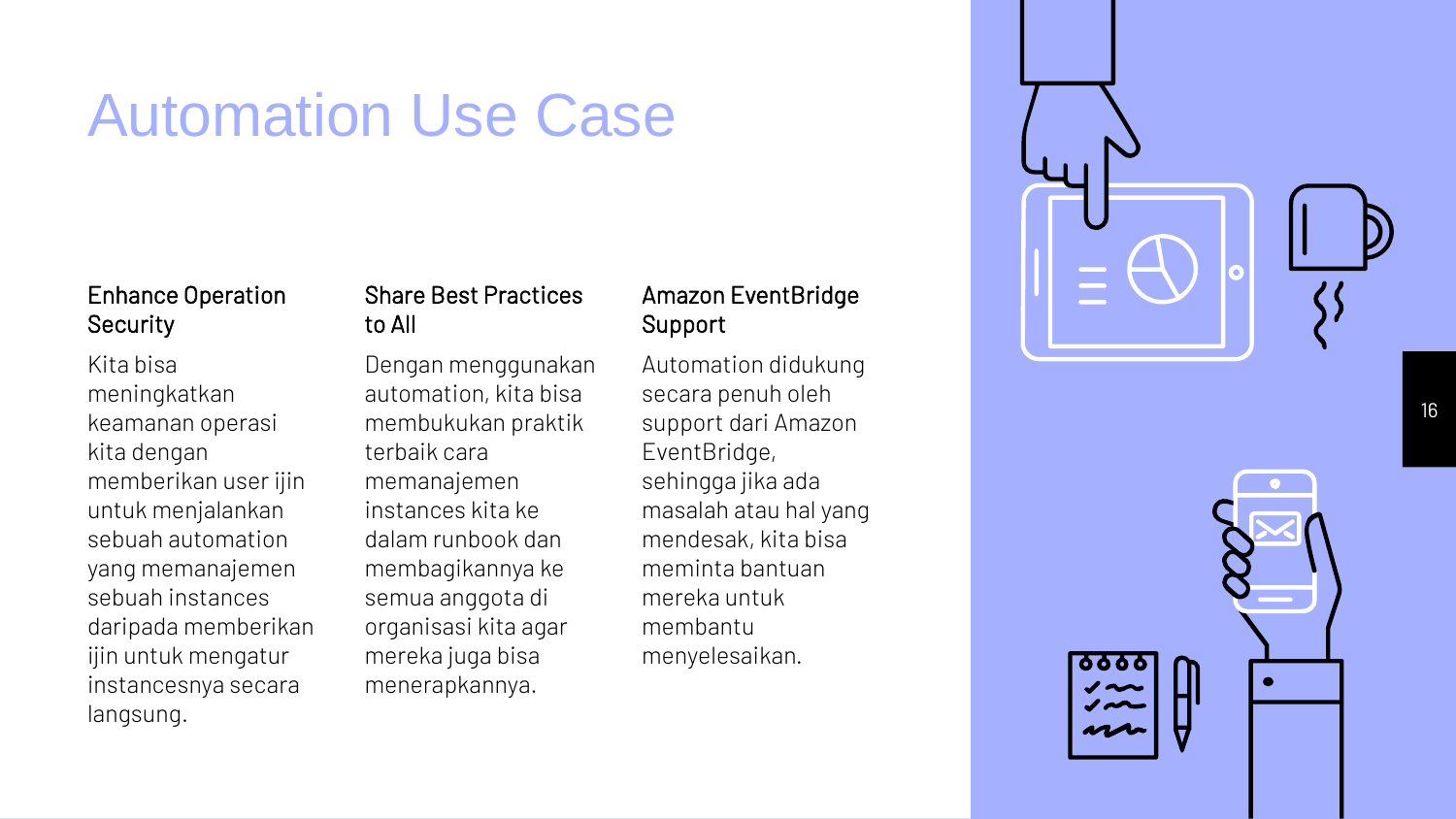

# Automation Use Case
Enhance Operation Security
Kita bisa meningkatkan keamanan operasi kita dengan  memberikan user ijin untuk menjalankan sebuah automation yang memanajemen sebuah instances daripada memberikan ijin untuk mengatur instancesnya secara langsung.
Share Best Practices to All
Dengan menggunakan automation, kita bisa membukukan praktik terbaik cara memanajemen instances kita ke dalam runbook dan membagikannya ke semua anggota di organisasi kita agar mereka juga bisa menerapkannya.
Amazon EventBridge Support
Automation didukung secara penuh oleh support dari Amazon EventBridge, sehingga jika ada masalah atau hal yang mendesak, kita bisa meminta bantuan mereka untuk membantu menyelesaikan.

16